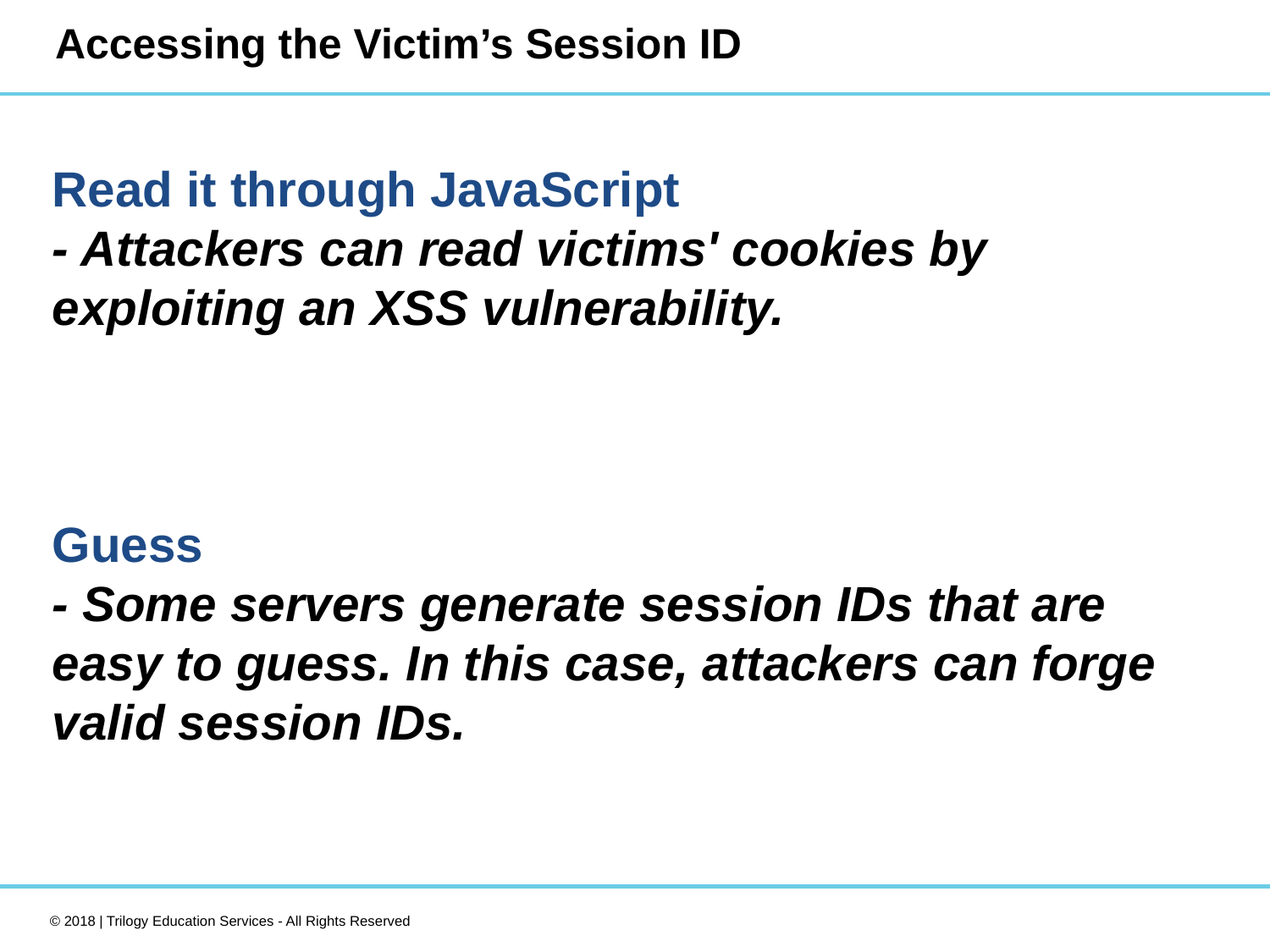

# Accessing the Victim’s Session ID
Read it through JavaScript
- Attackers can read victims' cookies by exploiting an XSS vulnerability.

Guess
- Some servers generate session IDs that are easy to guess. In this case, attackers can forge valid session IDs.